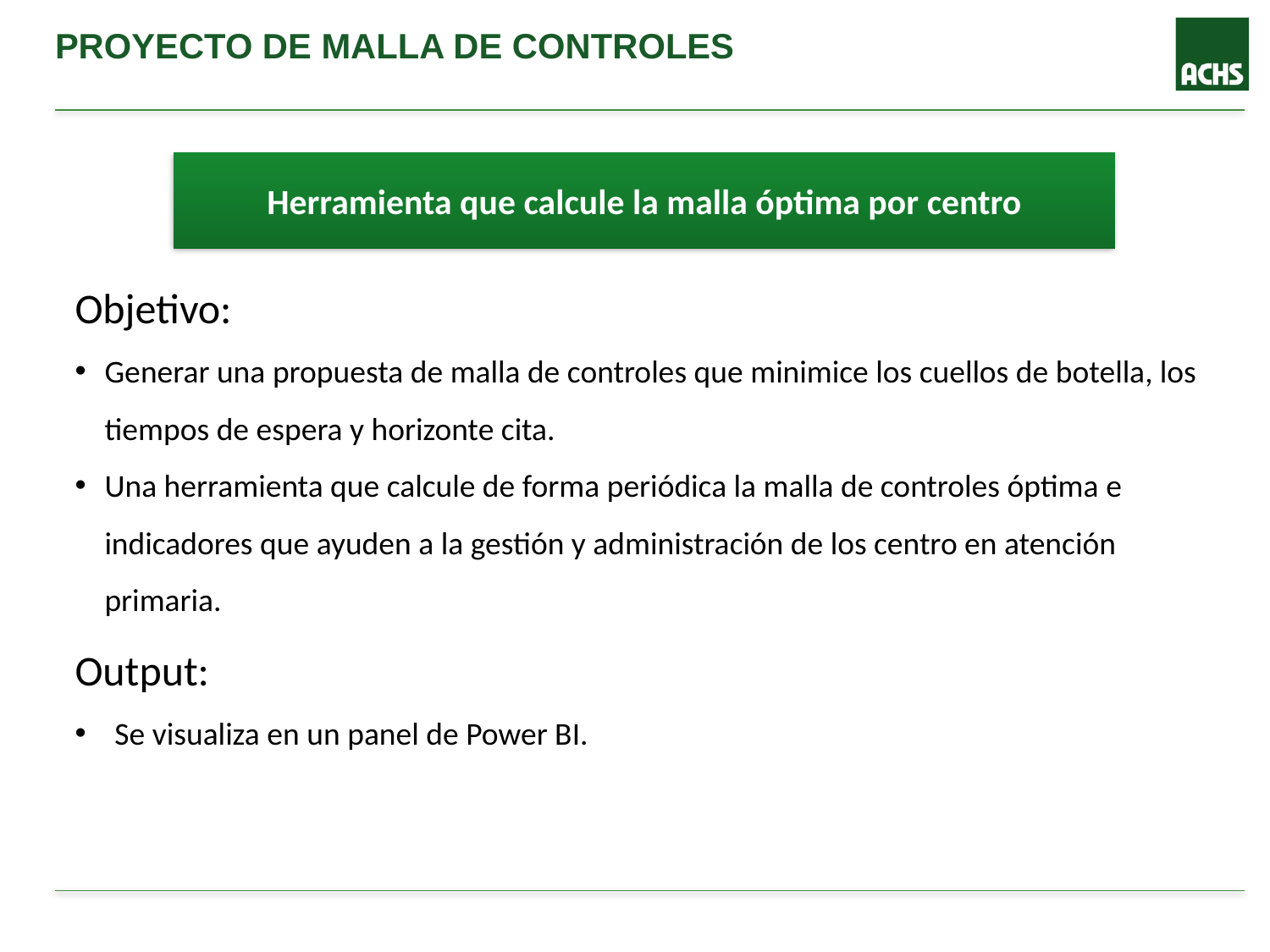

# Proyecto de malla de controles
Herramienta que calcule la malla óptima por centro
Objetivo:
Generar una propuesta de malla de controles que minimice los cuellos de botella, los tiempos de espera y horizonte cita.
Una herramienta que calcule de forma periódica la malla de controles óptima e indicadores que ayuden a la gestión y administración de los centro en atención primaria.
Output:
Se visualiza en un panel de Power BI.